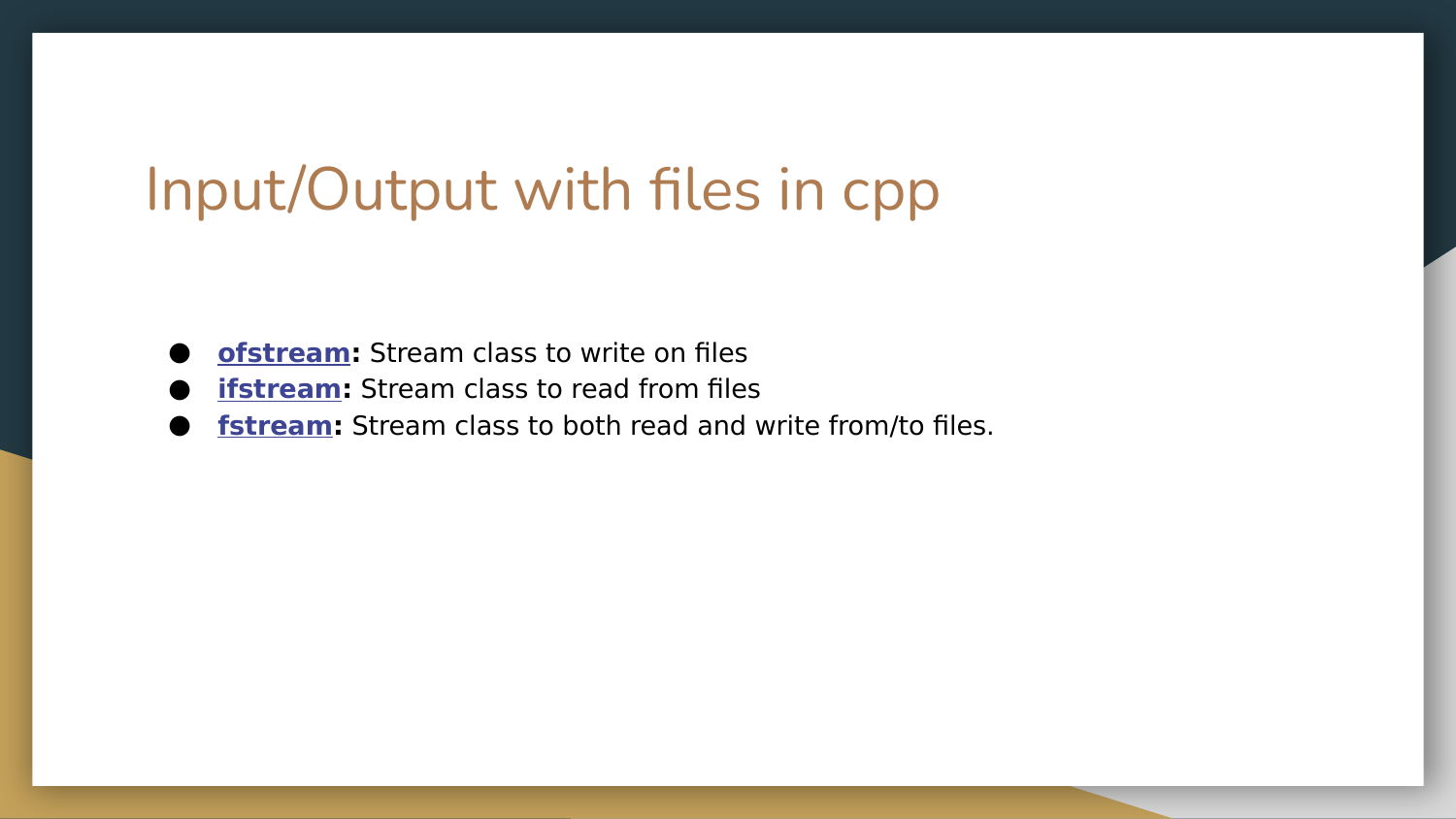

# Input/Output with files in cpp
ofstream: Stream class to write on files
ifstream: Stream class to read from files
fstream: Stream class to both read and write from/to files.